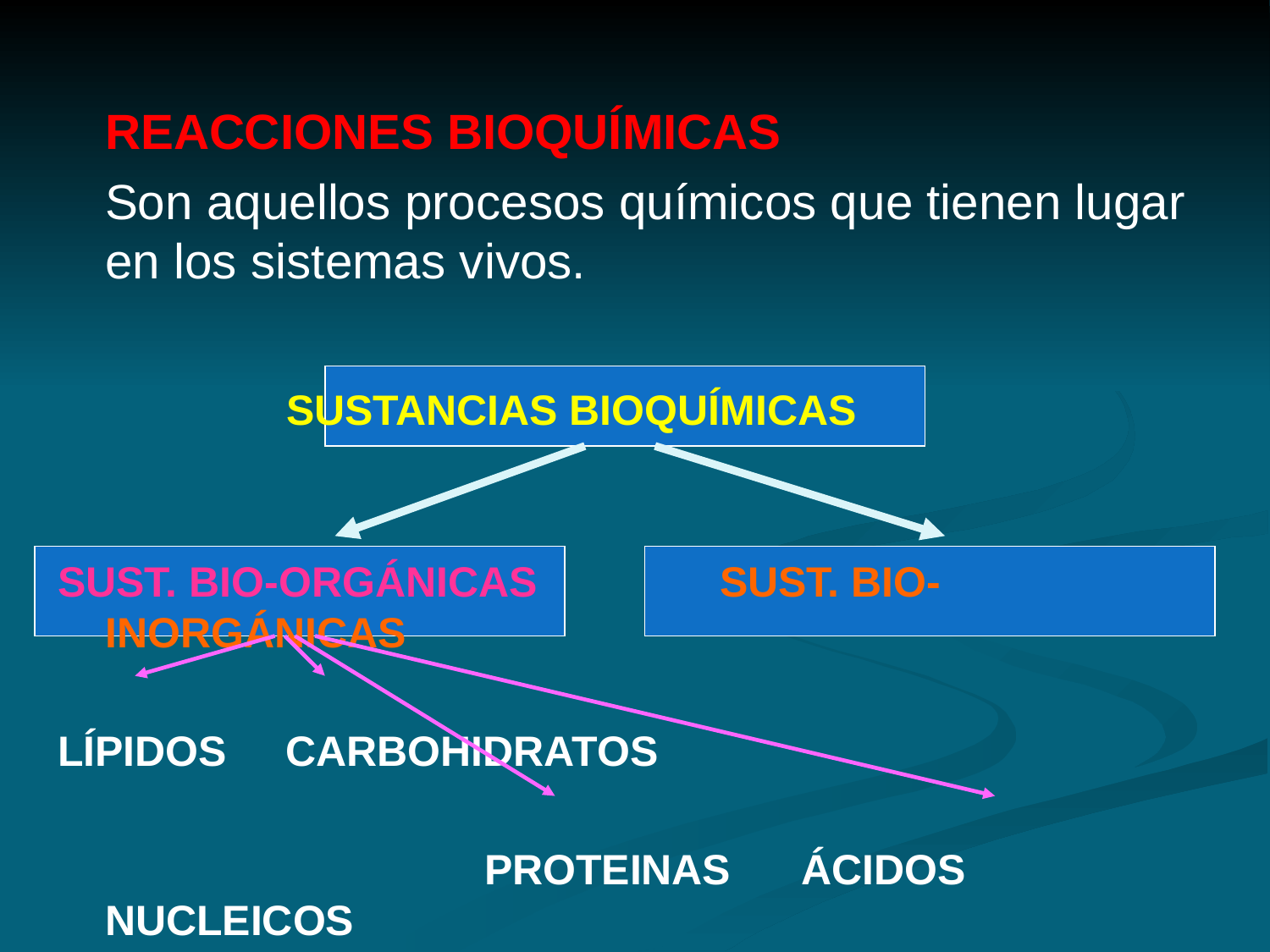

REACCIONES BIOQUÍMICAS
	Son aquellos procesos químicos que tienen lugar en los sistemas vivos.

                    SUSTANCIAS BIOQUÍMICAS

SUST. BIO-ORGÁNICAS	         SUST. BIO-INORGÁNICAS

LÍPIDOS     CARBOHIDRATOS

                                    PROTEINAS      ÁCIDOS NUCLEICOS